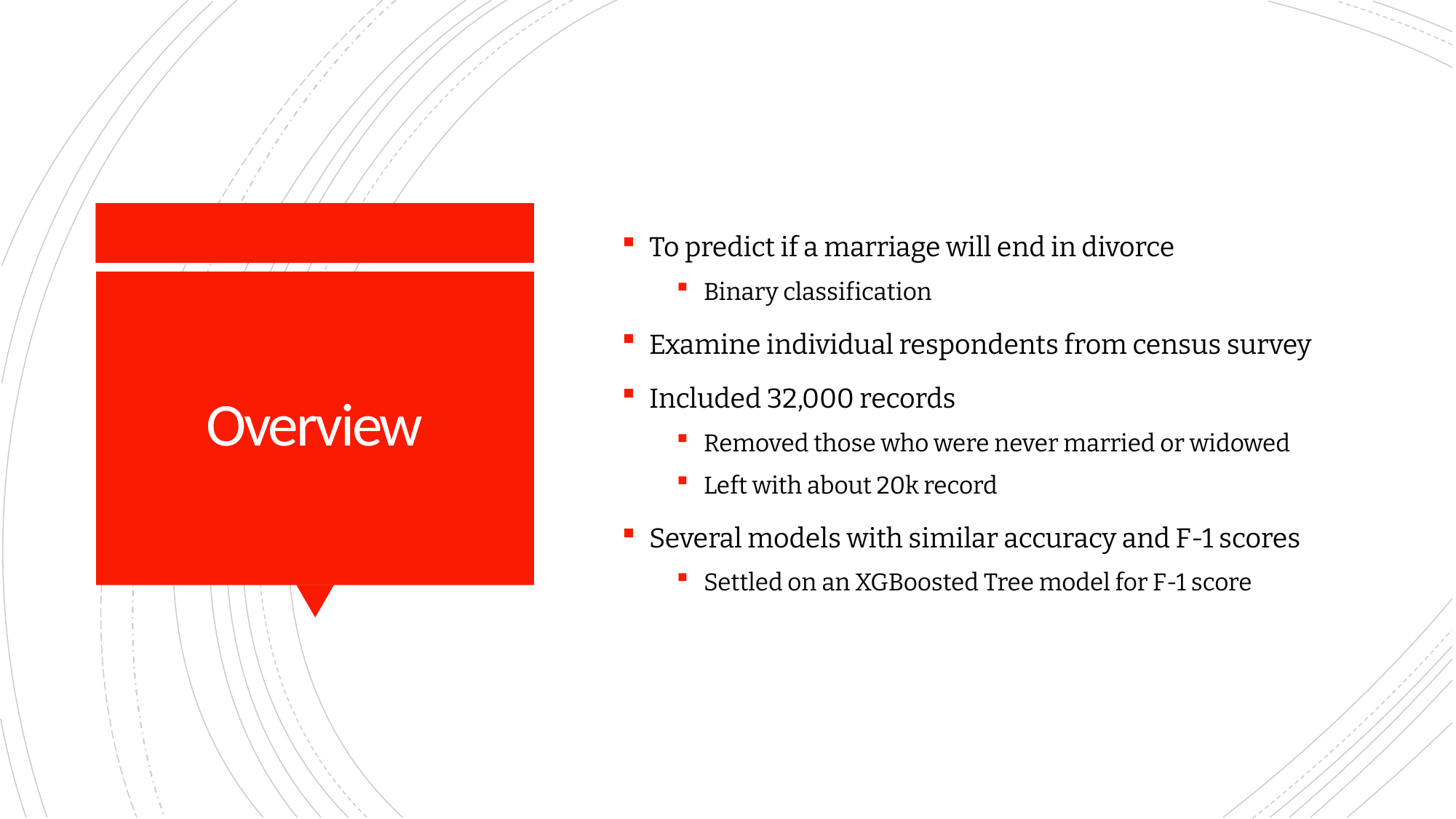

To predict if a marriage will end in divorce
Binary classification
Examine individual respondents from census survey
Included 32,000 records
Removed those who were never married or widowed
Left with about 20k record
Several models with similar accuracy and F-1 scores
Settled on an XGBoosted Tree model for F-1 score
# Overview